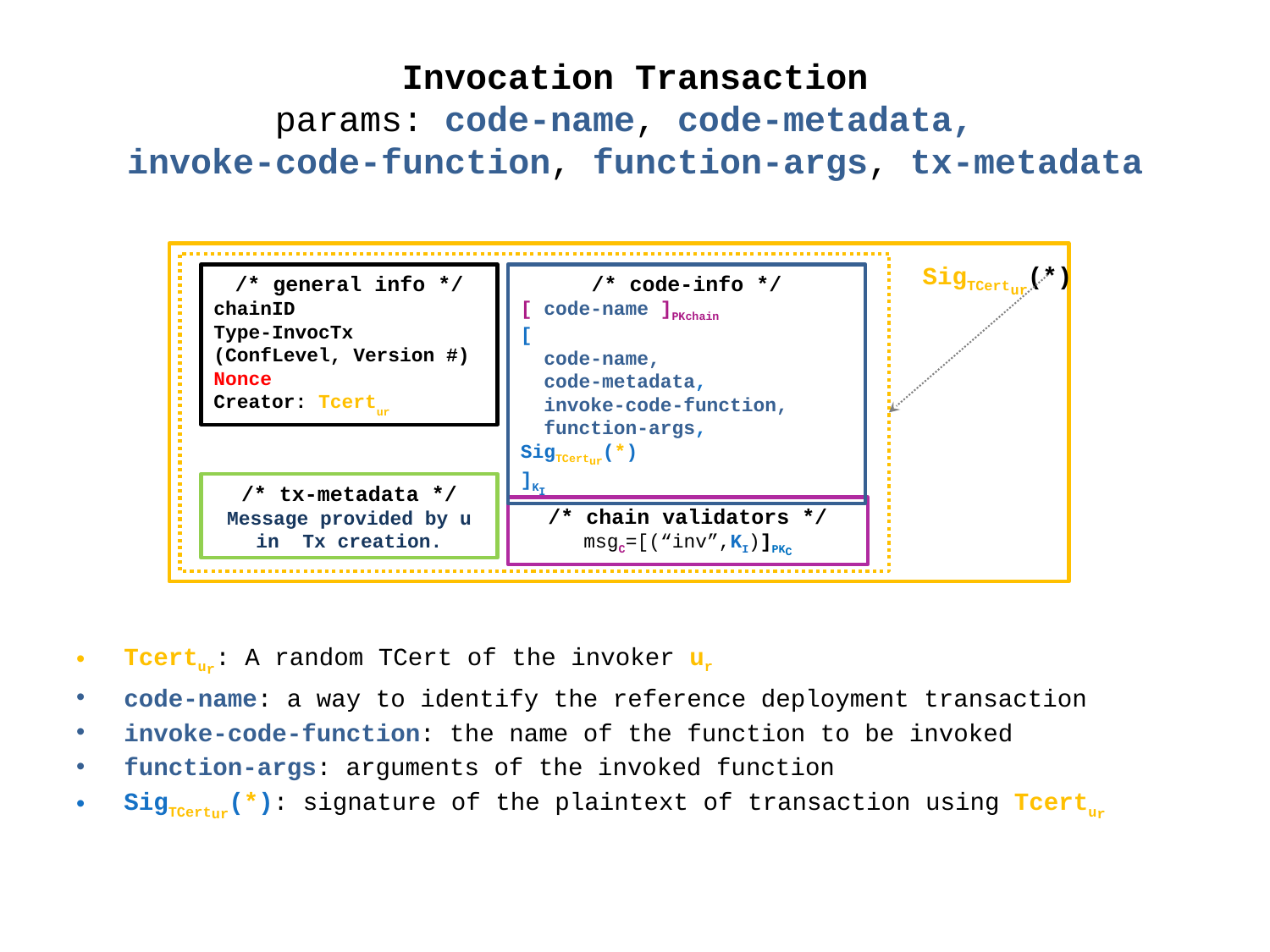

# Invocation Transaction params: code-name, code-metadata, invoke-code-function, function-args, tx-metadata

SigTCertur(*)
/* general info */
chainID
Type-InvocTx
(ConfLevel, Version #)
Nonce
Creator: Tcertur
/* code-info */
[ code-name ]PKchain
[
  code-name,
  code-metadata,
  invoke-code-function,
  function-args,
SigTCertur(*)
]KI
/* tx-metadata */
Message provided by u in  Tx creation.
/* chain validators */
msgC=[(“inv”,KI)]PKC
Tcertur: A random TCert of the invoker ur
code-name: a way to identify the reference deployment transaction
invoke-code-function: the name of the function to be invoked
function-args: arguments of the invoked function
SigTCertur(*): signature of the plaintext of transaction using Tcertur